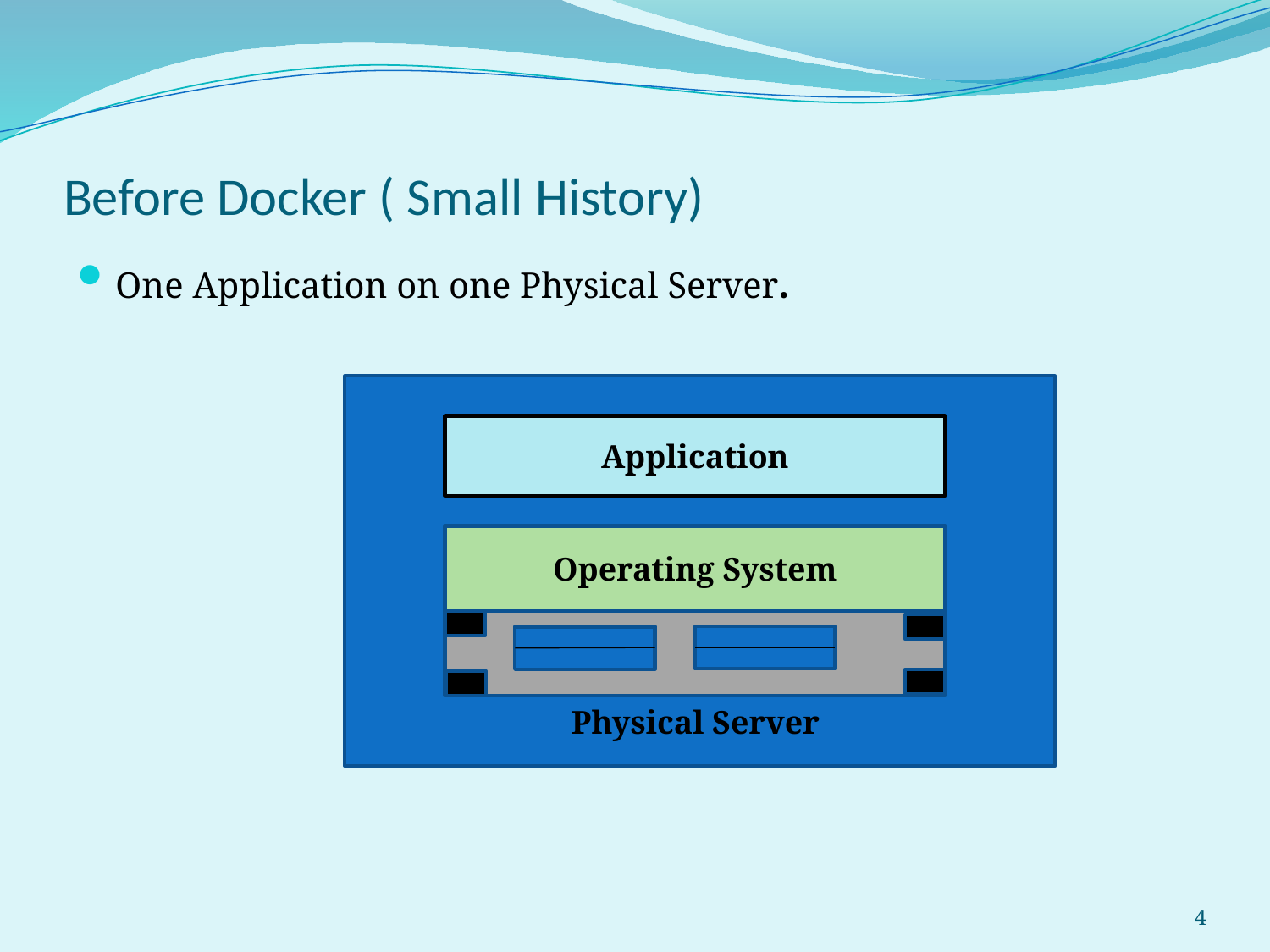

# Before Docker ( Small History)
One Application on one Physical Server.

Application

Operating System

Physical Server
4